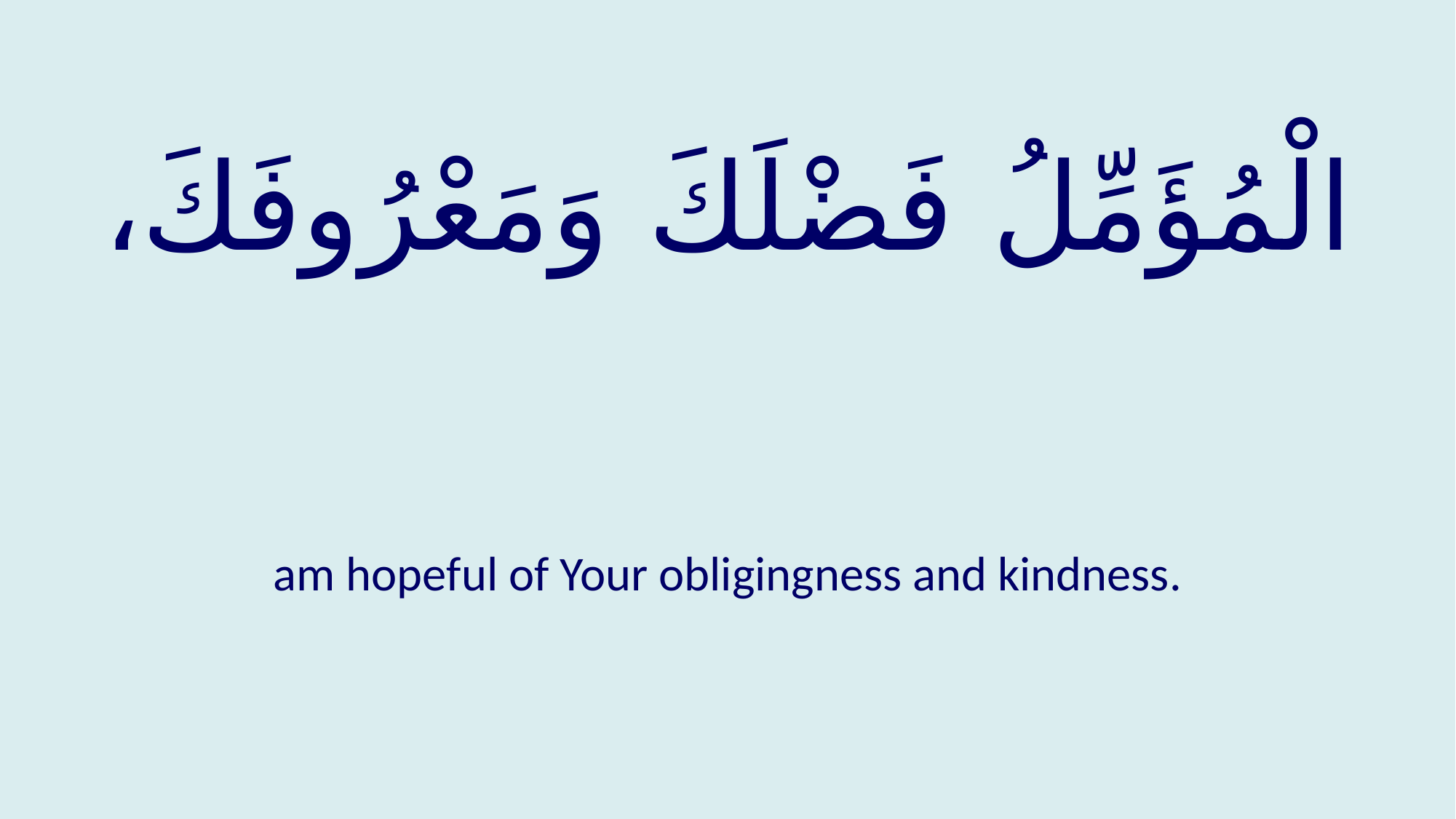

# الْمُؤَمِّلُ فَضْلَكَ وَمَعْرُوفَكَ،
am hopeful of Your obligingness and kindness.